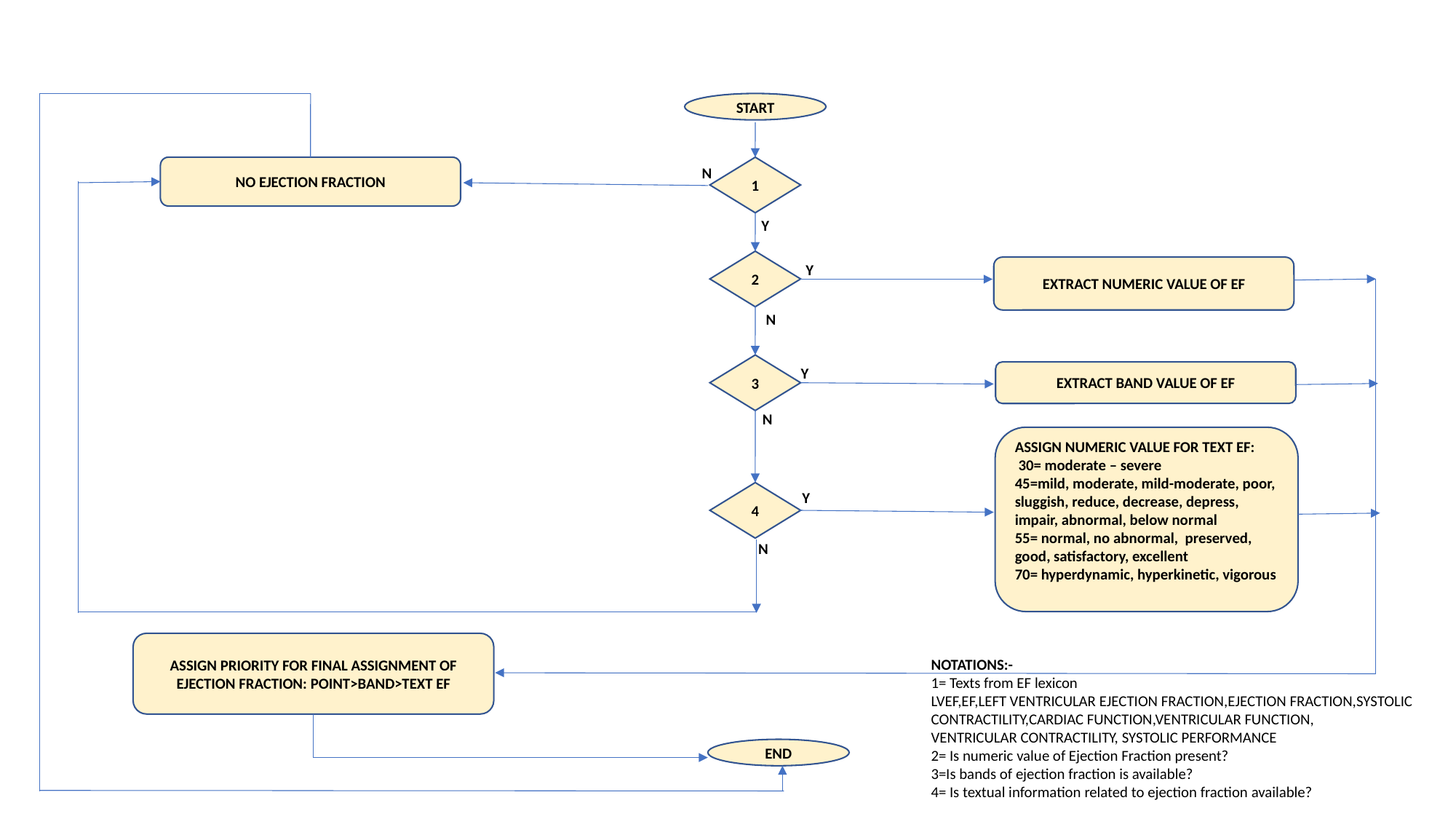

START
NO EJECTION FRACTION
1
N
Y
2
Y
EXTRACT NUMERIC VALUE OF EF
N
3
Y
EXTRACT BAND VALUE OF EF
N
ASSIGN NUMERIC VALUE FOR TEXT EF:
 30= moderate – severe
45=mild, moderate, mild-moderate, poor, sluggish, reduce, decrease, depress, impair, abnormal, below normal
55= normal, no abnormal,  preserved, good, satisfactory, excellent
70= hyperdynamic, hyperkinetic, vigorous

4
Y
N
ASSIGN PRIORITY FOR FINAL ASSIGNMENT OF EJECTION FRACTION: POINT>BAND>TEXT EF
NOTATIONS:-
1= Texts from EF lexicon
LVEF,EF,LEFT VENTRICULAR EJECTION FRACTION,EJECTION FRACTION,SYSTOLIC CONTRACTILITY,CARDIAC FUNCTION,VENTRICULAR FUNCTION,
VENTRICULAR CONTRACTILITY, SYSTOLIC PERFORMANCE
2= Is numeric value of Ejection Fraction present?
3=Is bands of ejection fraction is available?
4= Is textual information related to ejection fraction available?
END